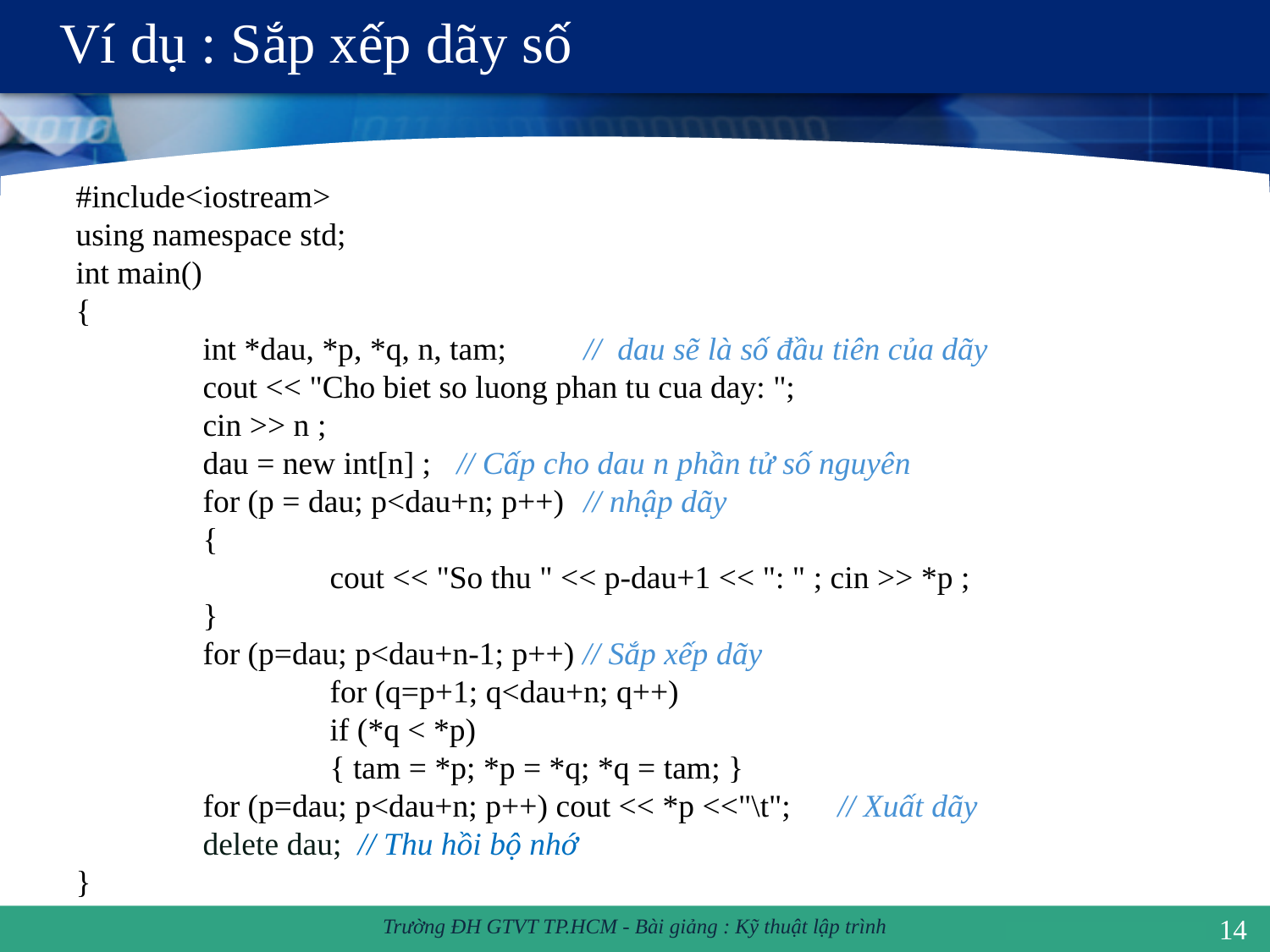

# Ví dụ : Sắp xếp dãy số

#include<iostream>
using namespace std;
int main()
{
	int *dau, *p, *q, n, tam;	//  dau sẽ là số đầu tiên của dãy
	cout << "Cho biet so luong phan tu cua day: ";
	cin >> n ;
	dau = new int[n] ;	// Cấp cho dau n phần tử số nguyên
	for (p = dau; p<dau+n; p++) 	// nhập dãy
	{
		cout << "So thu " << p-dau+1 << ": " ; cin >> *p ;
	}
	for (p=dau; p<dau+n-1; p++) // Sắp xếp dãy
		for (q=p+1; q<dau+n; q++)
		if (*q < *p)
		{ tam = *p; *p = *q; *q = tam; }
	for (p=dau; p<dau+n; p++) cout << *p <<"\t";	// Xuất dãy
	delete dau;  // Thu hồi bộ nhớ
}
14
Trường ĐH GTVT TP.HCM - Bài giảng : Kỹ thuật lập trình